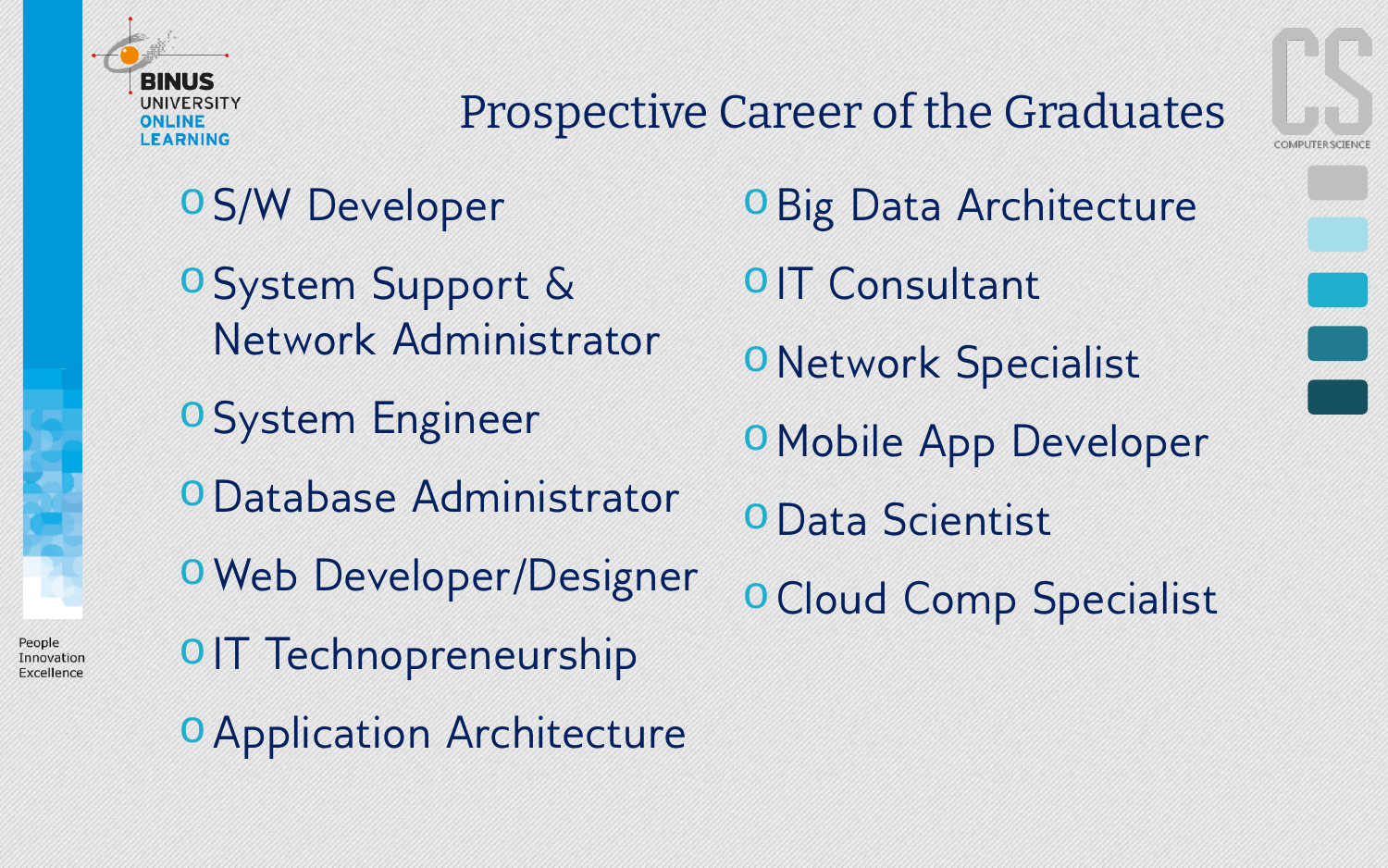

# Prospective Career of the Graduates
S/W Developer
System Support & Network Administrator
System Engineer
Database Administrator
Web Developer/Designer
IT Technopreneurship
Application Architecture
Big Data Architecture
IT Consultant
Network Specialist
Mobile App Developer
Data Scientist
Cloud Comp Specialist